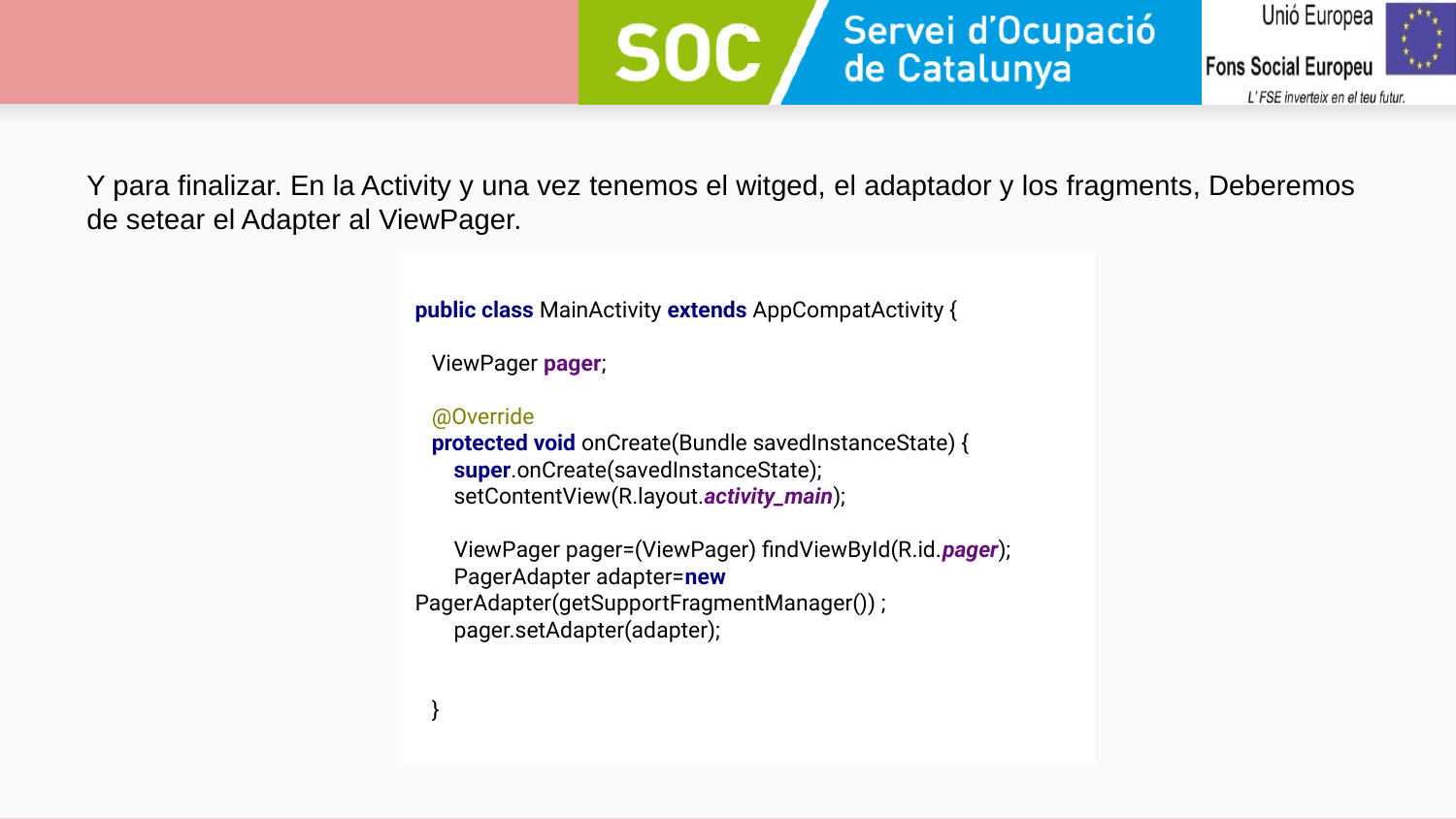

#
Y para finalizar. En la Activity y una vez tenemos el witged, el adaptador y los fragments, Deberemos de setear el Adapter al ViewPager.
public class MainActivity extends AppCompatActivity {

   ViewPager pager;

   @Override
   protected void onCreate(Bundle savedInstanceState) {
       super.onCreate(savedInstanceState);
       setContentView(R.layout.activity_main);

       ViewPager pager=(ViewPager) findViewById(R.id.pager);
       PagerAdapter adapter=new PagerAdapter(getSupportFragmentManager()) ;
       pager.setAdapter(adapter);

   }